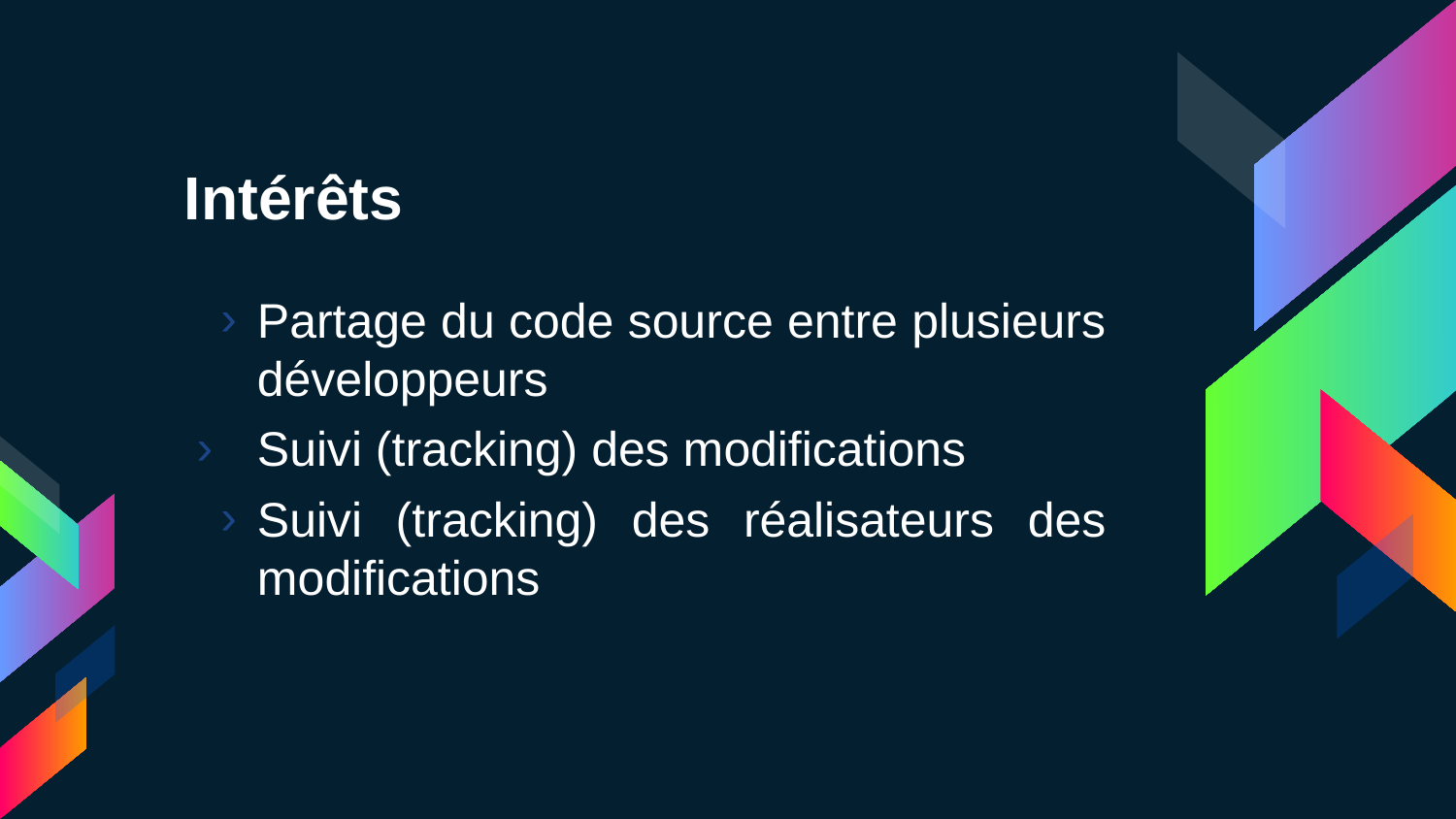

# Intérêts
Partage du code source entre plusieurs développeurs
Suivi (tracking) des modifications
Suivi (tracking) des réalisateurs des modifications